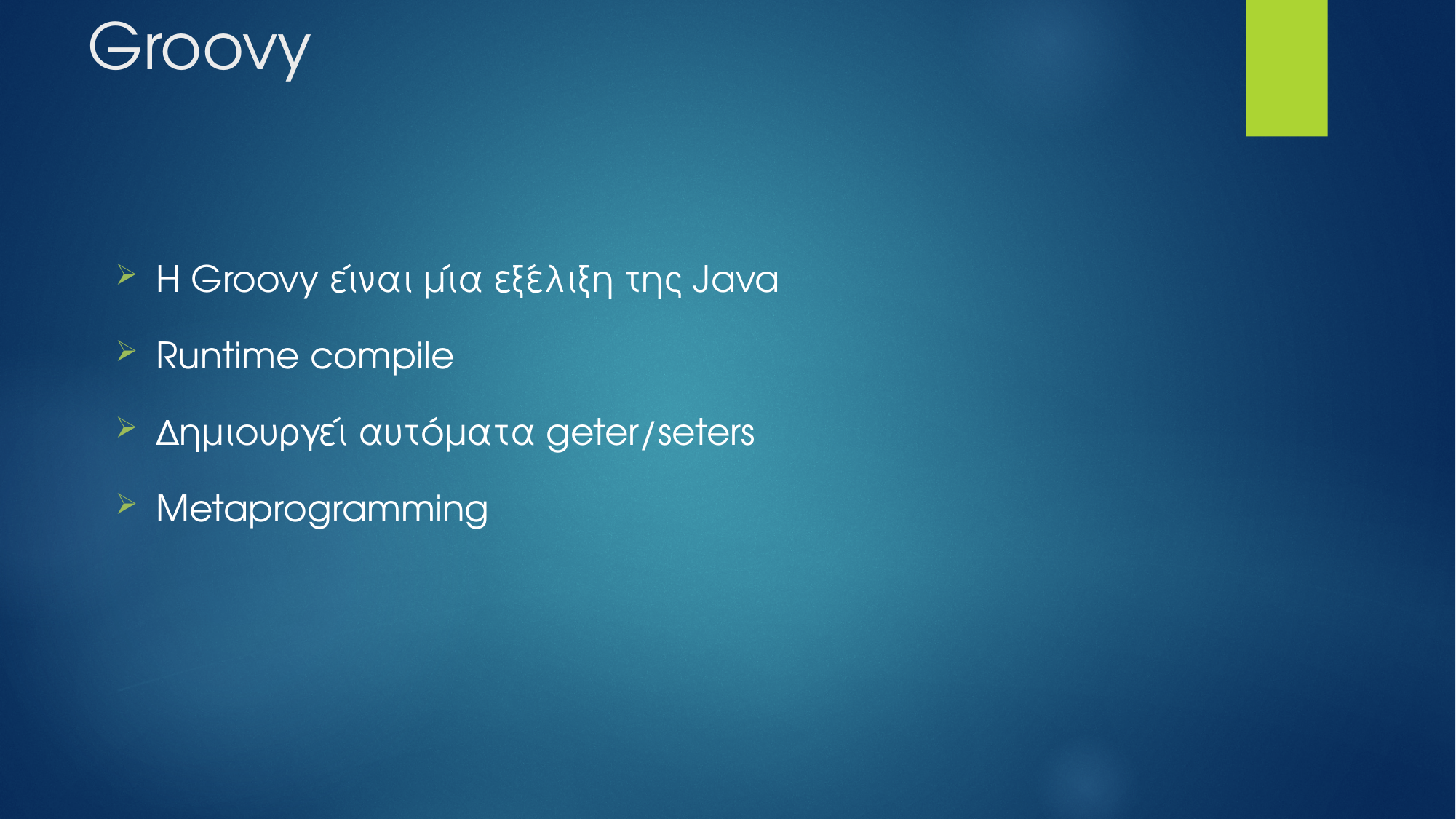

Groovy
Η Groovy είναι μία εξέλιξη της Java

Runtime compile

Δημιουργεί αυτόματα geter/seters

Metaprogramming